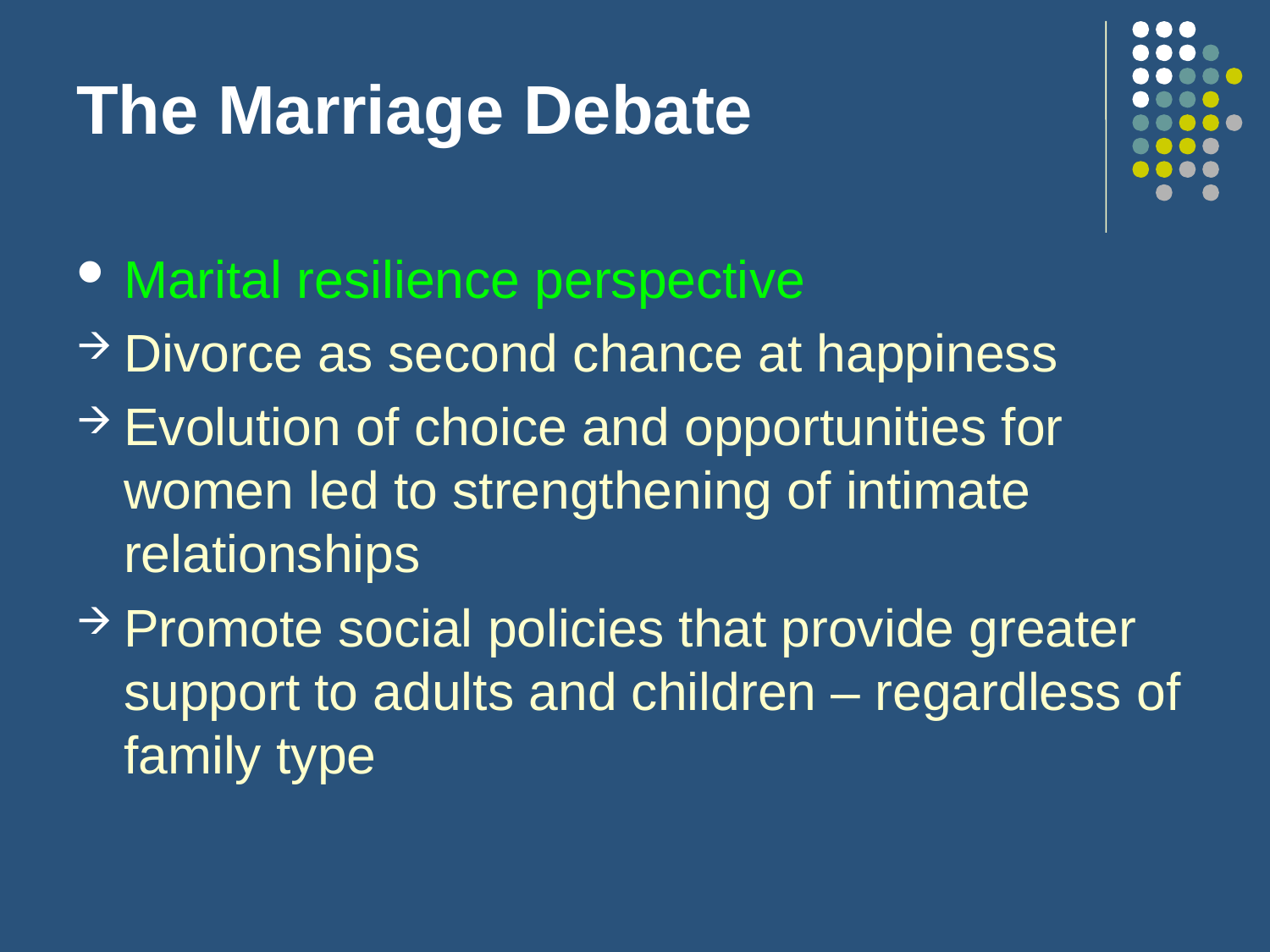

The Marriage Debate
Marital resilience perspective
Divorce as second chance at happiness
Evolution of choice and opportunities for women led to strengthening of intimate relationships
Promote social policies that provide greater support to adults and children – regardless of family type